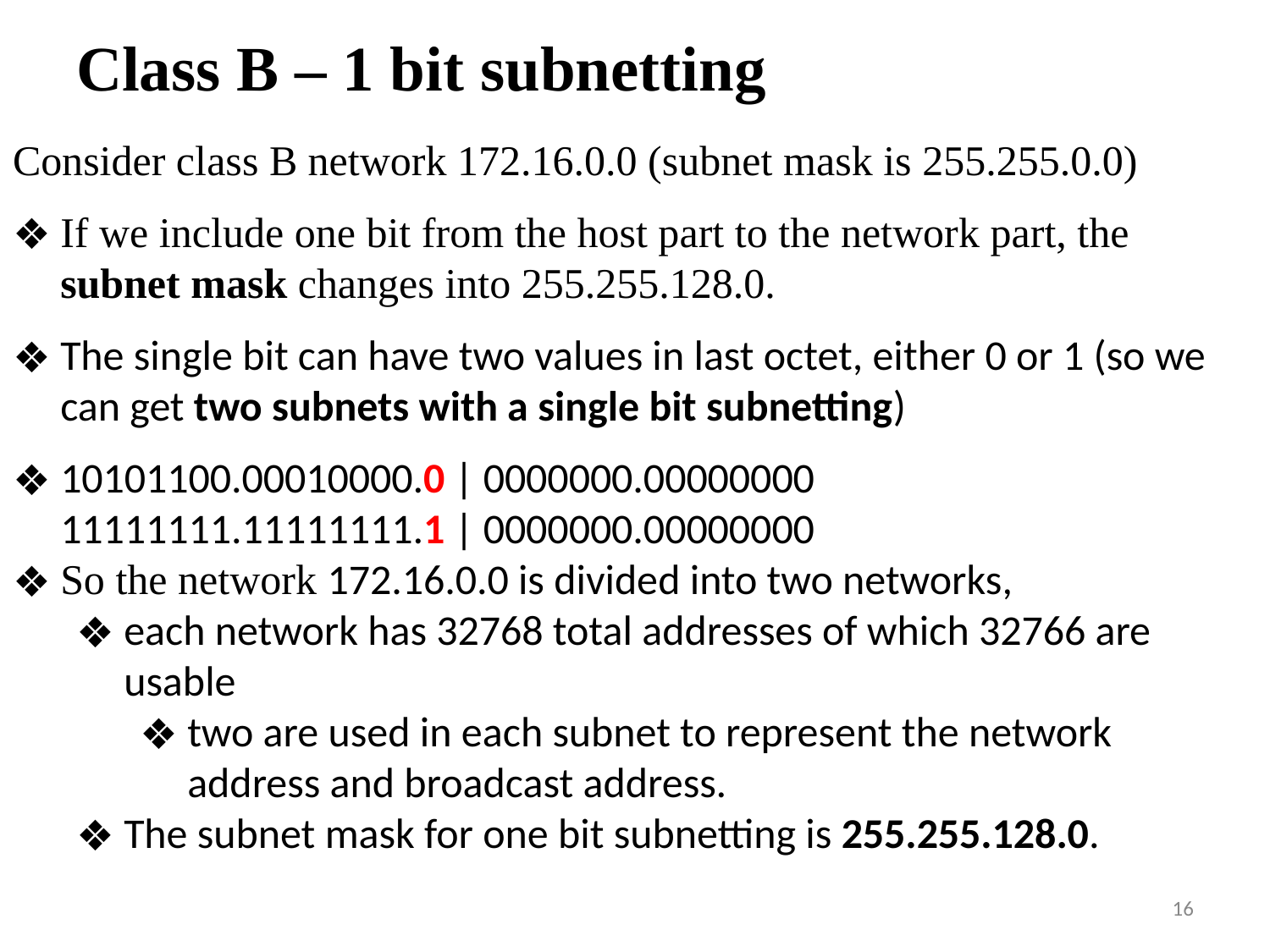

Class B – 1 bit subnetting
Consider class B network 172.16.0.0 (subnet mask is 255.255.0.0)
If we include one bit from the host part to the network part, the subnet mask changes into 255.255.128.0.
The single bit can have two values in last octet, either 0 or 1 (so we can get two subnets with a single bit subnetting)
10101100.00010000.0 | 0000000.00000000
11111111.11111111.1 | 0000000.00000000
So the network 172.16.0.0 is divided into two networks,
each network has 32768 total addresses of which 32766 are usable
two are used in each subnet to represent the network address and broadcast address.
The subnet mask for one bit subnetting is 255.255.128.0.
16